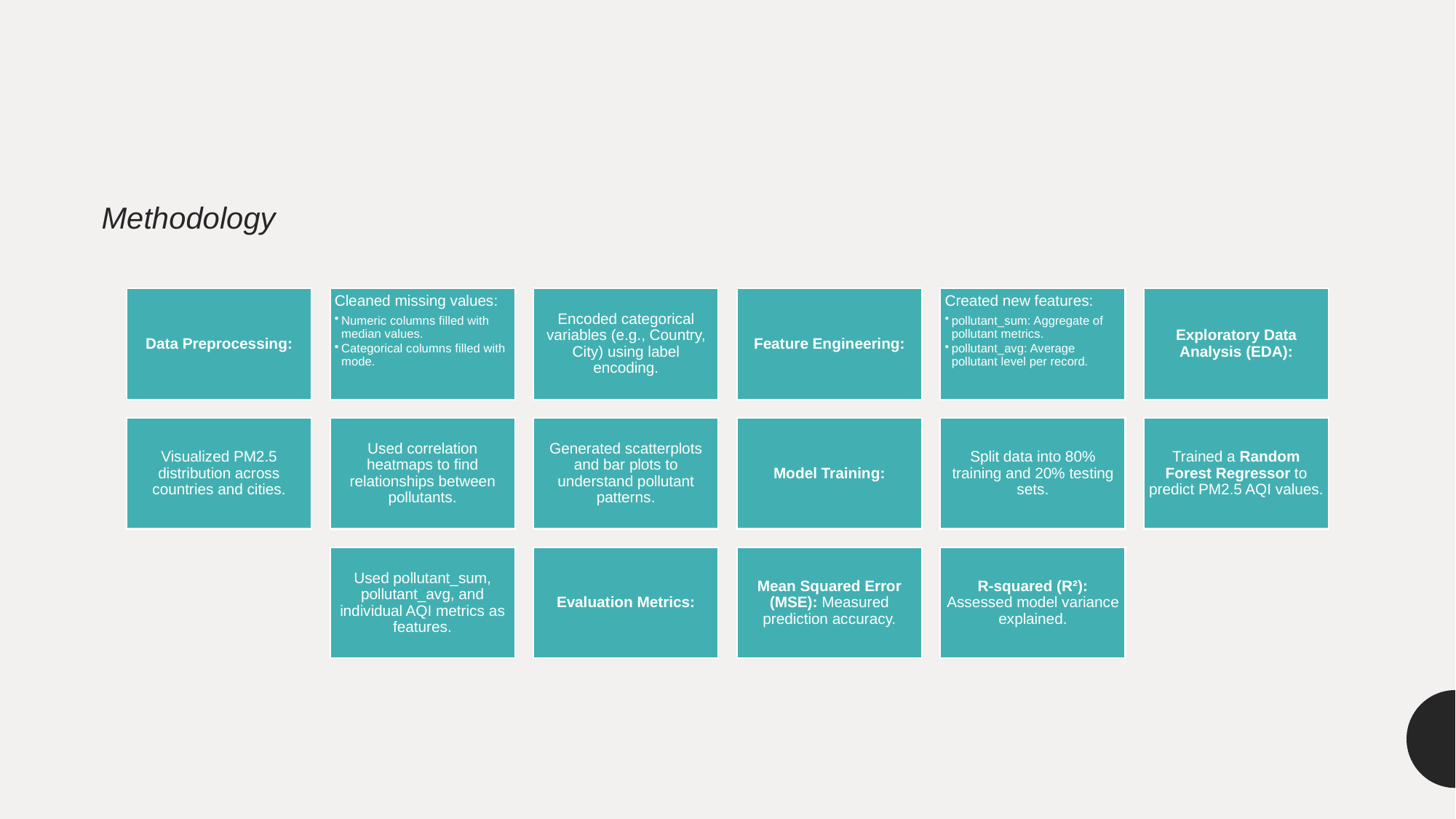

Methodology
Data Preprocessing:
Cleaned missing values:
Numeric columns filled with median values.
Categorical columns filled with mode.
Encoded categorical variables (e.g., Country, City) using label encoding.
Feature Engineering:
Created new features:
pollutant_sum: Aggregate of pollutant metrics.
pollutant_avg: Average pollutant level per record.
Exploratory Data Analysis (EDA):
Visualized PM2.5 distribution across countries and cities.
Used correlation heatmaps to find relationships between pollutants.
Generated scatterplots and bar plots to understand pollutant patterns.
Model Training:
Split data into 80% training and 20% testing sets.
Trained a Random Forest Regressor to predict PM2.5 AQI values.
Used pollutant_sum, pollutant_avg, and individual AQI metrics as features.
Evaluation Metrics:
Mean Squared Error (MSE): Measured prediction accuracy.
R-squared (R²): Assessed model variance explained.